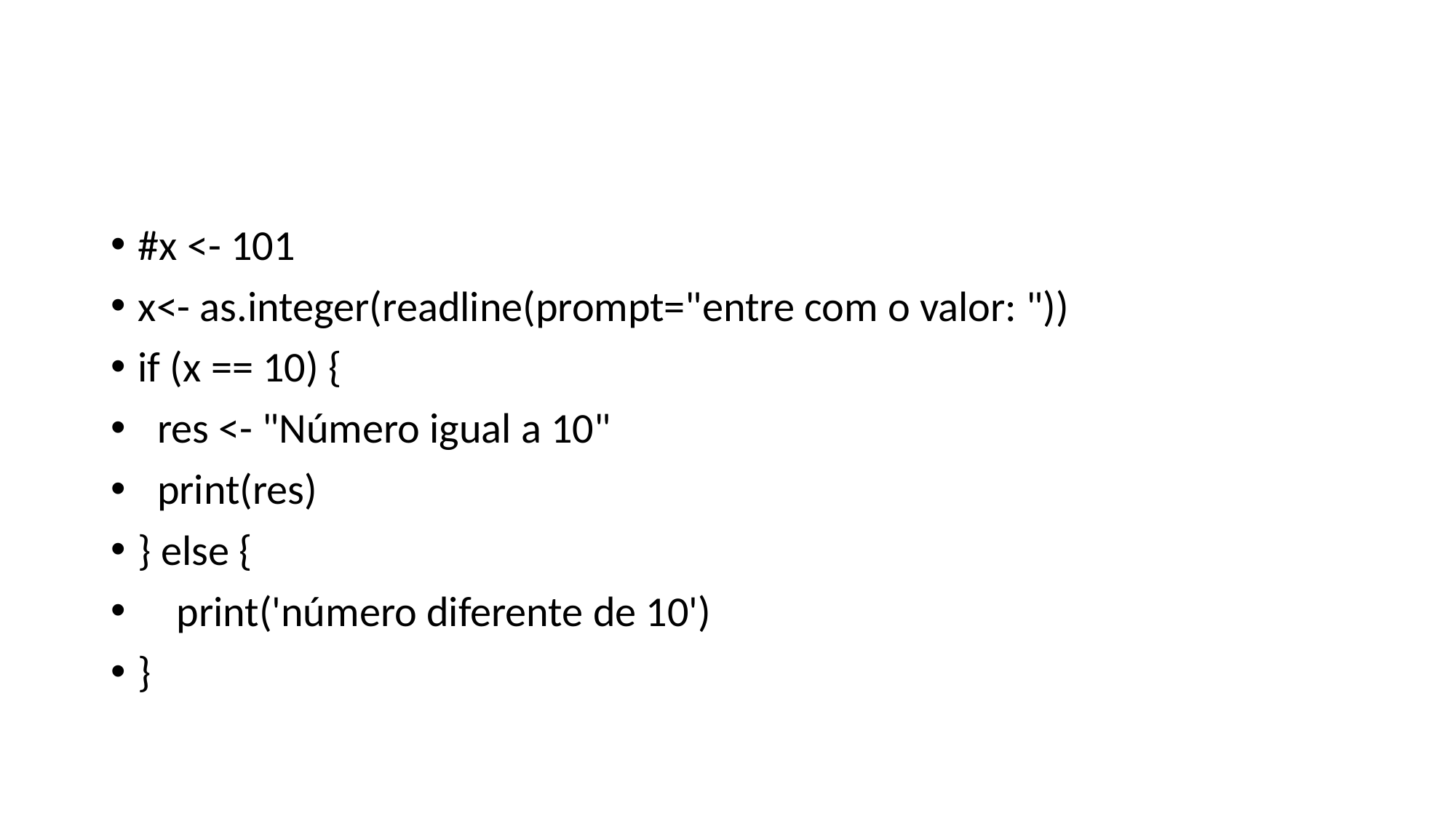

#
#x <- 101
x<- as.integer(readline(prompt="entre com o valor: "))
if (x == 10) {
  res <- "Número igual a 10"
  print(res)
} else {
    print('número diferente de 10')
}